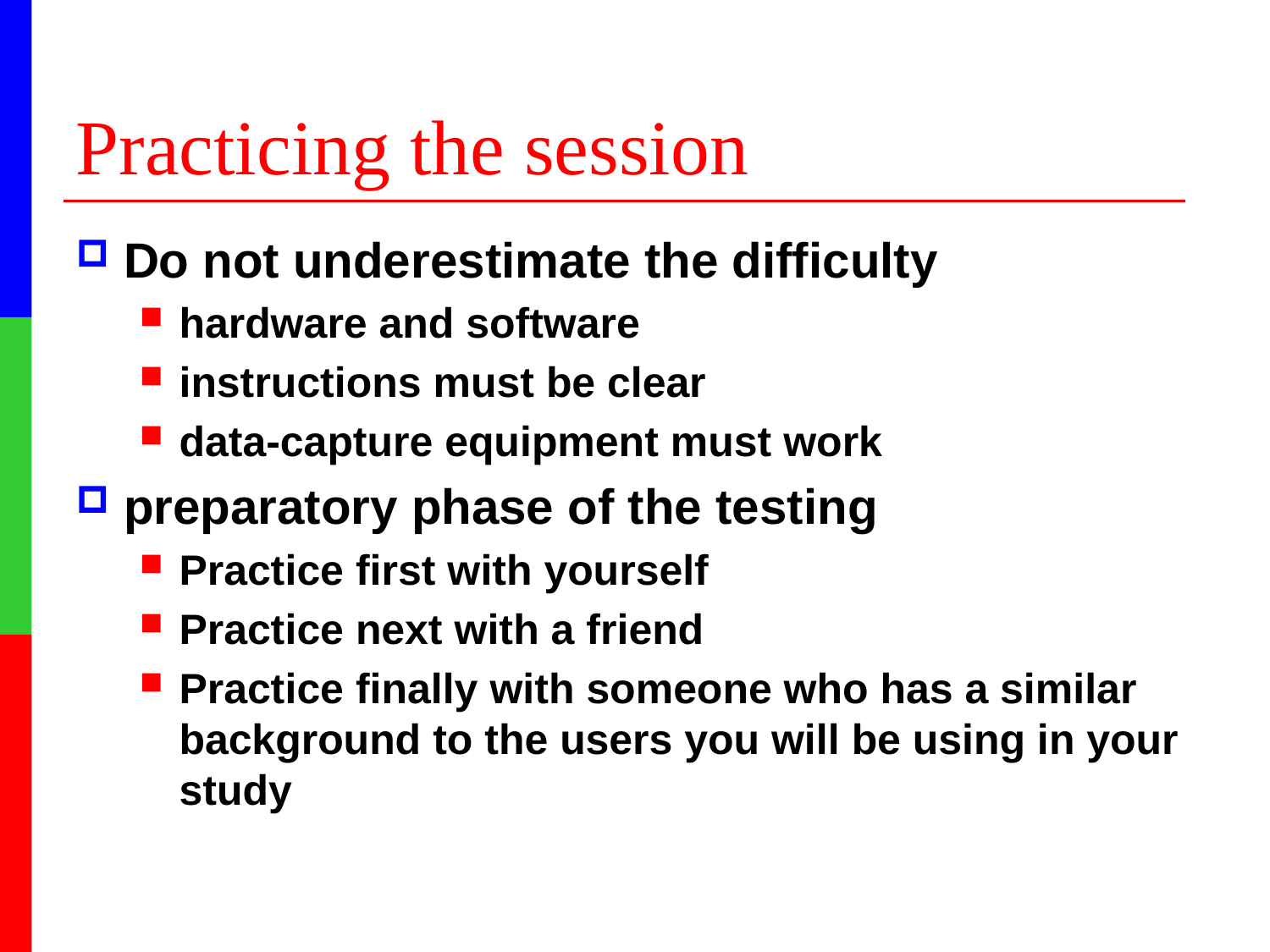

# Practicing the session
Do not underestimate the difficulty
hardware and software
instructions must be clear
data-capture equipment must work
preparatory phase of the testing
Practice first with yourself
Practice next with a friend
Practice finally with someone who has a similar background to the users you will be using in your study